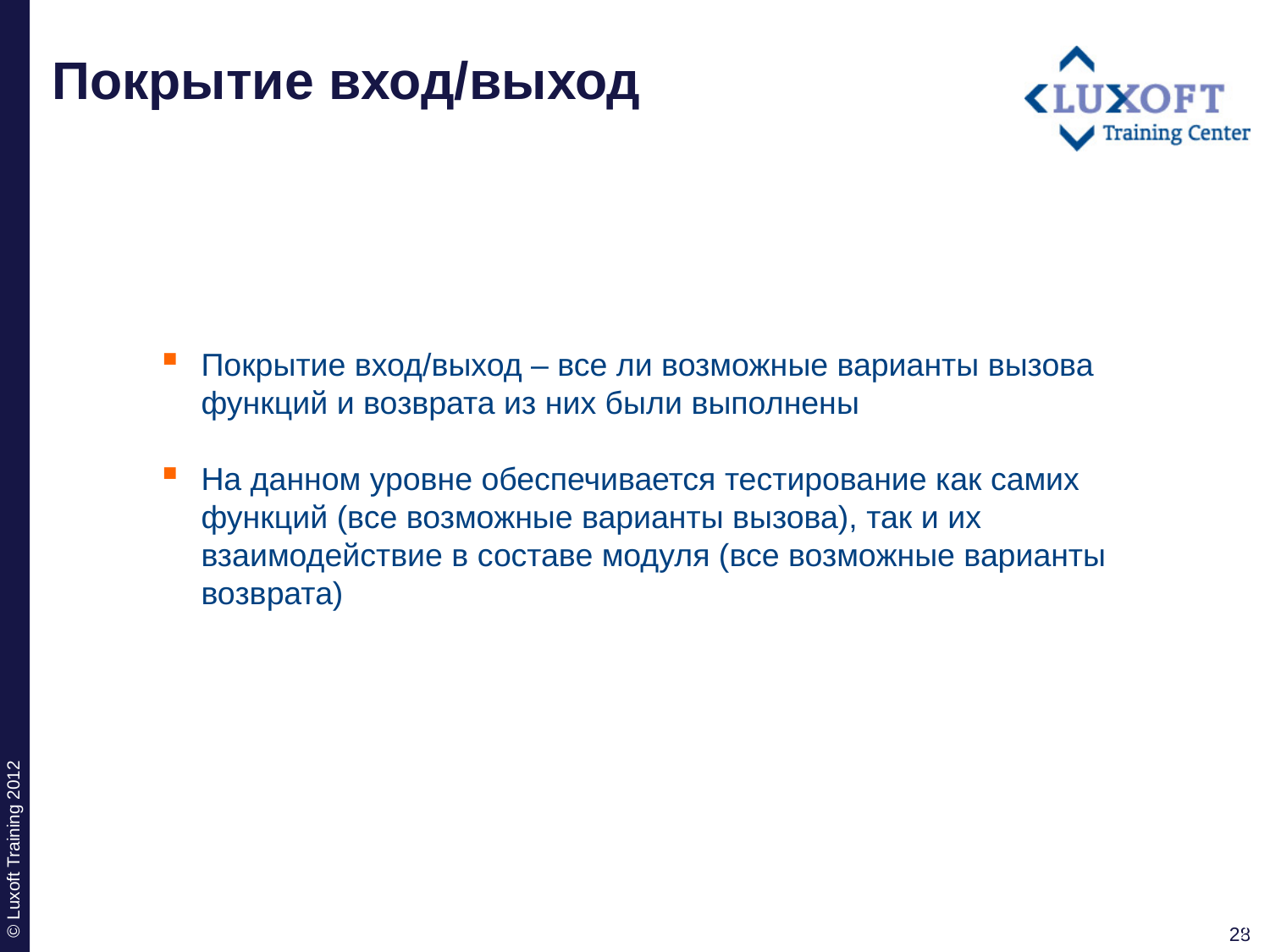

# Покрытие вход/выход
Покрытие вход/выход – все ли возможные варианты вызова функций и возврата из них были выполнены

На данном уровне обеспечивается тестирование как самих функций (все возможные варианты вызова), так и их взаимодействие в составе модуля (все возможные варианты возврата)